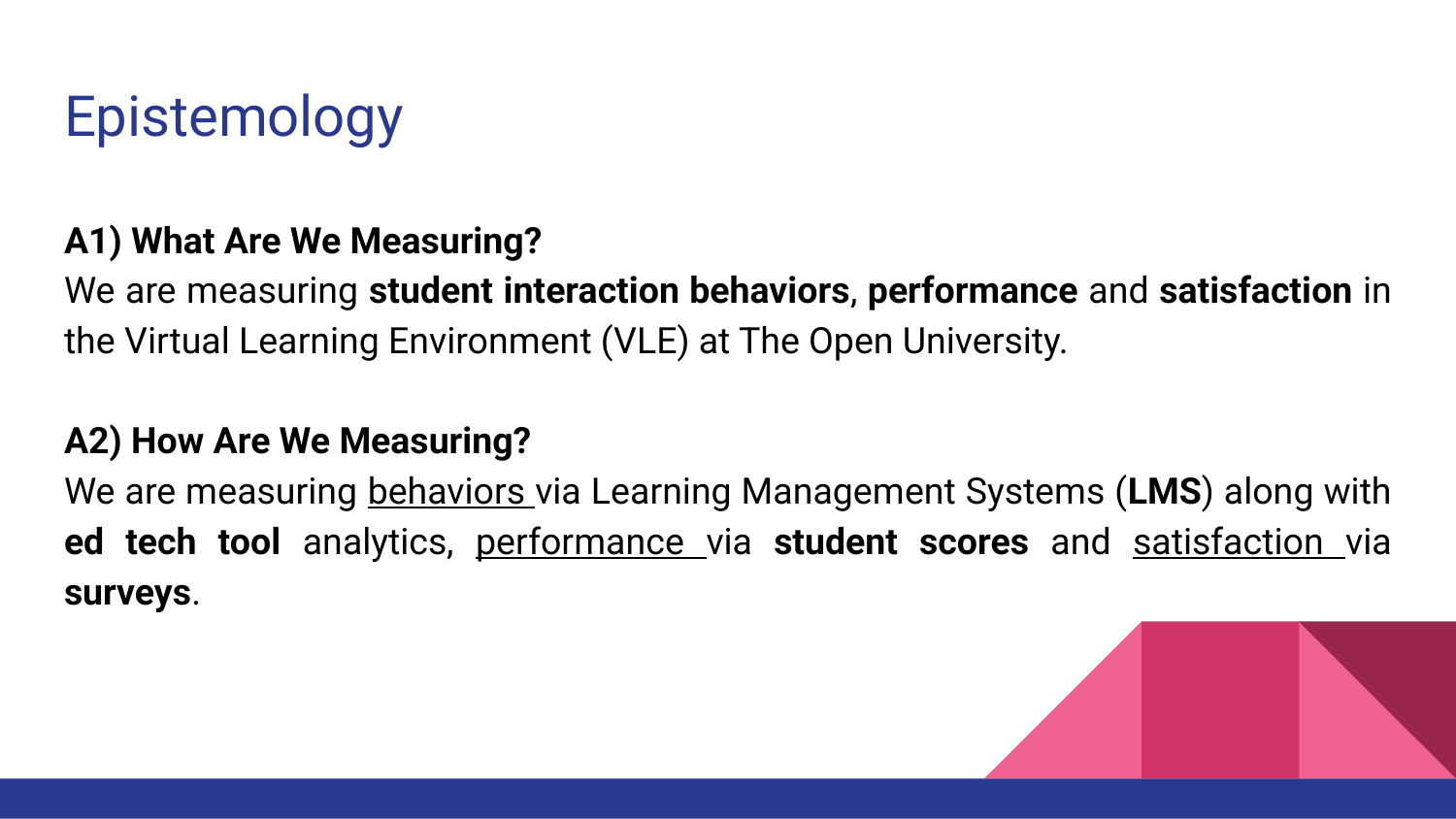

# Epistemology
A1) What Are We Measuring?
We are measuring student interaction behaviors, performance and satisfaction in the Virtual Learning Environment (VLE) at The Open University.

A2) How Are We Measuring?
We are measuring behaviors via Learning Management Systems (LMS) along with ed tech tool analytics, performance via student scores and satisfaction via surveys.